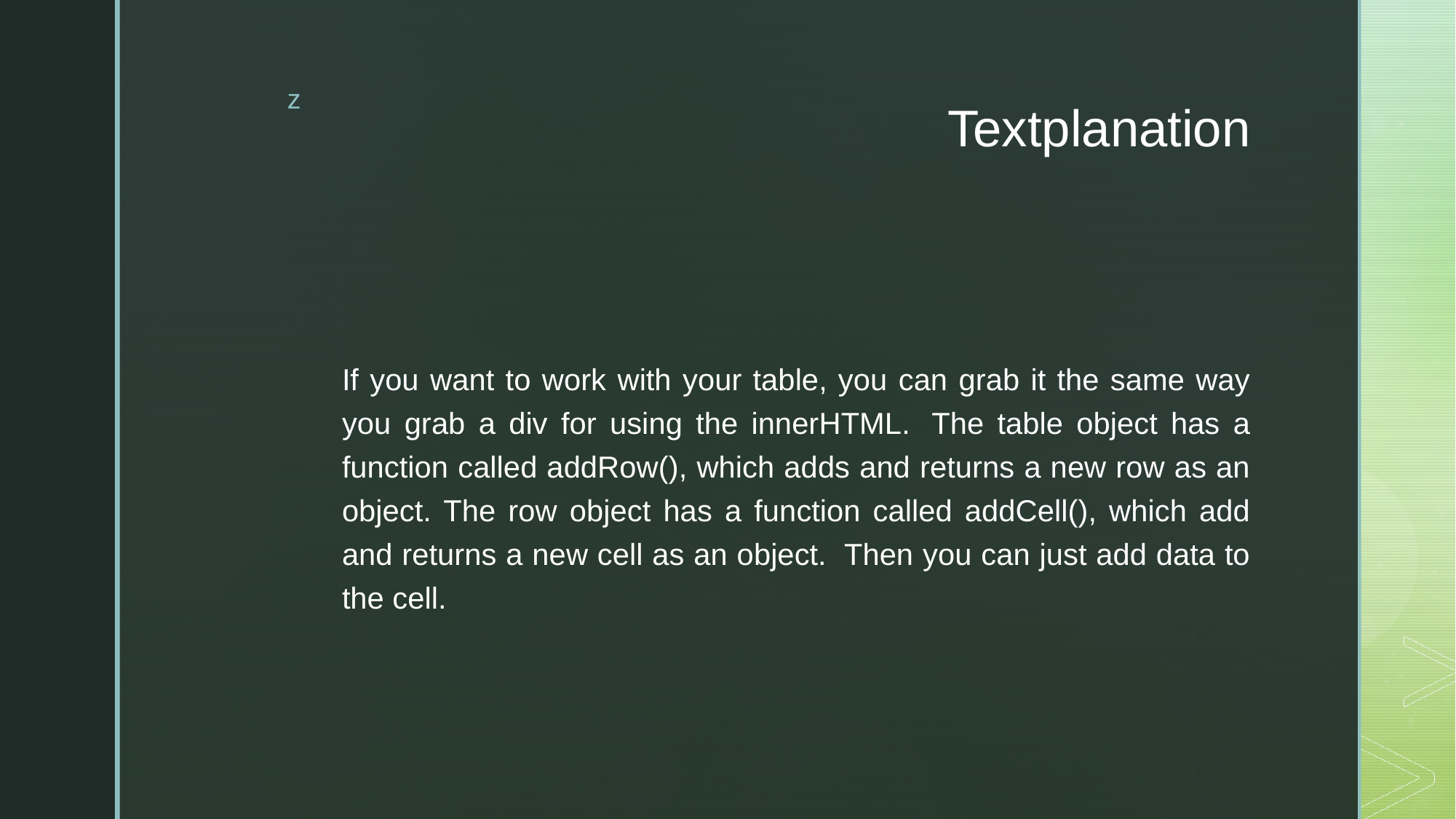

# Textplanation
If you want to work with your table, you can grab it the same way you grab a div for using the innerHTML.  The table object has a function called addRow(), which adds and returns a new row as an object. The row object has a function called addCell(), which add and returns a new cell as an object.  Then you can just add data to the cell.